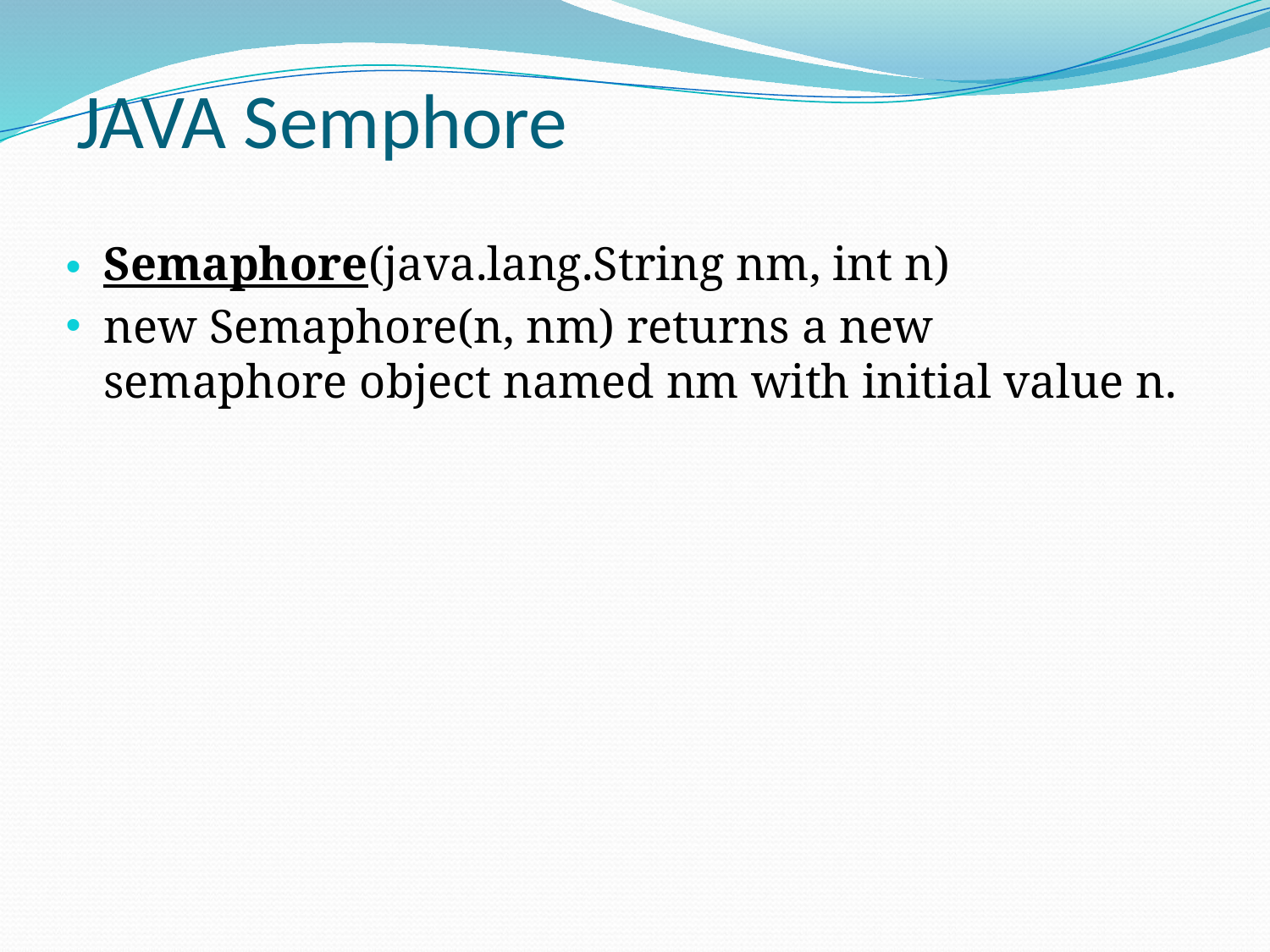

# JAVA Semphore
Semaphore(java.lang.String nm, int n)
new Semaphore(n, nm) returns a new semaphore object named nm with initial value n.